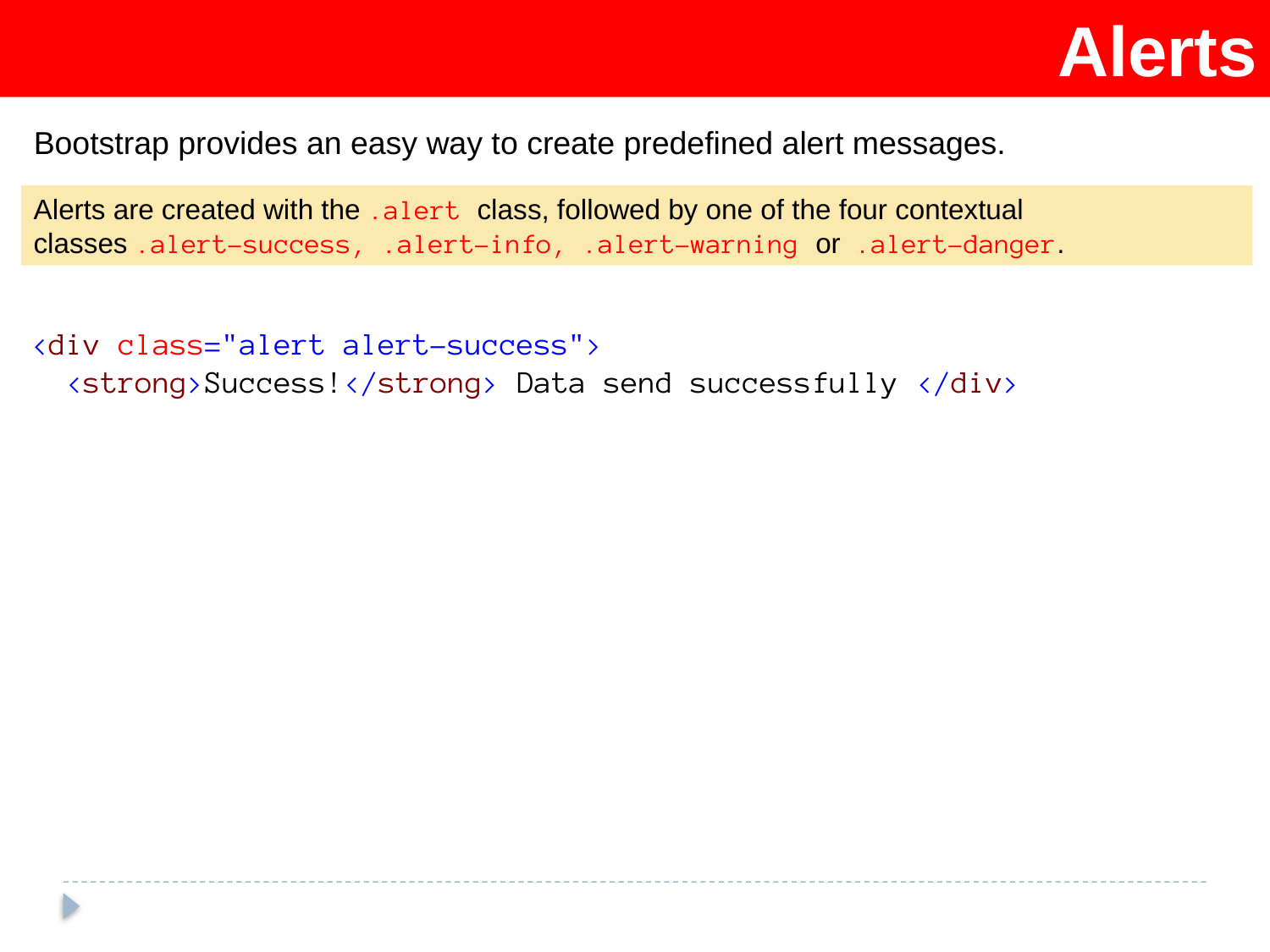

Alerts
Bootstrap provides an easy way to create predefined alert messages.
Alerts are created with the .alert class, followed by one of the four contextual classes .alert-success, .alert-info, .alert-warning or .alert-danger.
<div class="alert alert-success">
  <strong>Success!</strong> Data send successfully </div>